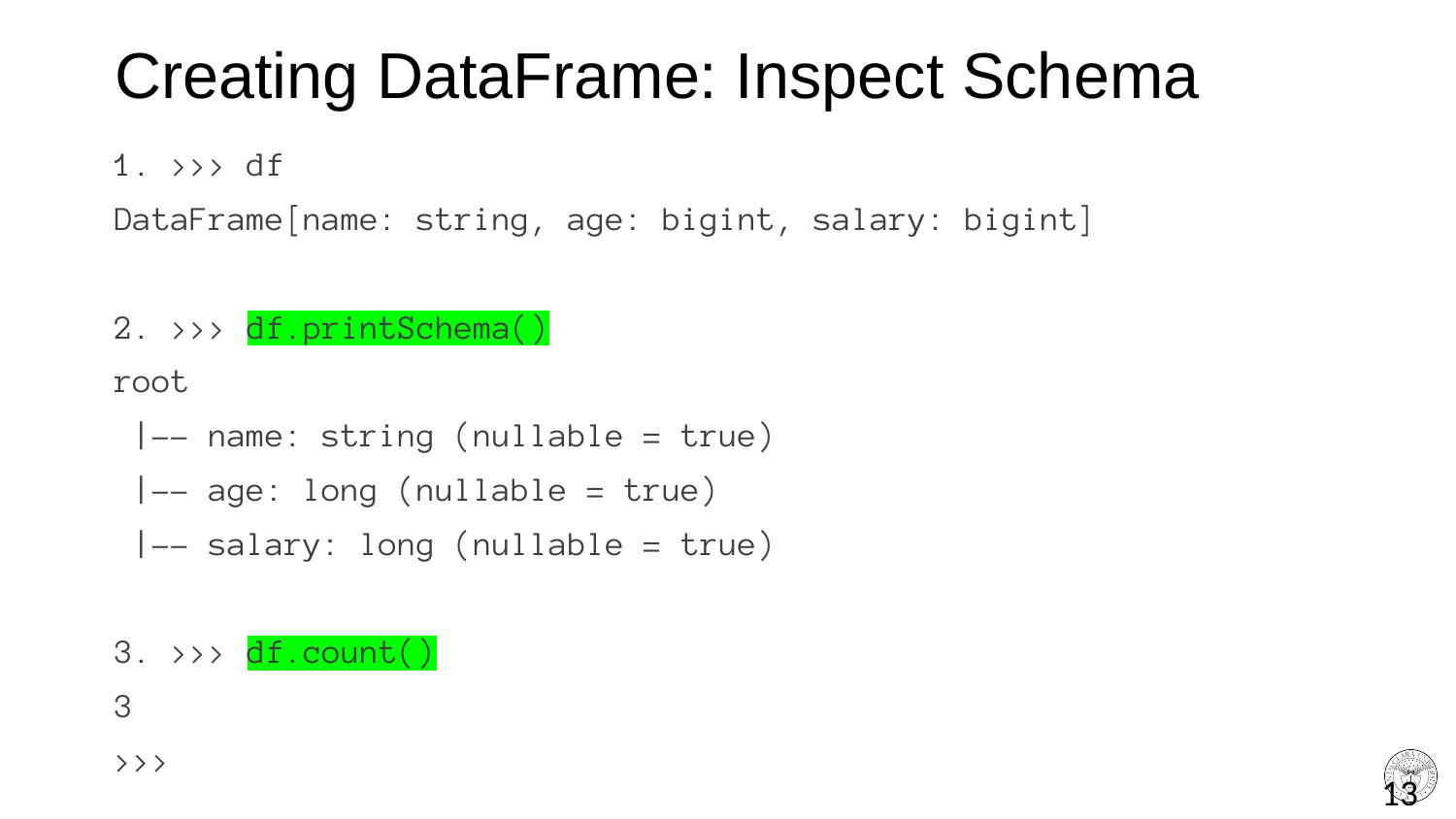

# Creating DataFrame: Inspect Schema
1. >>> df
DataFrame[name: string, age: bigint, salary: bigint]

2. >>> df.printSchema()
root
 |-- name: string (nullable = true)
 |-- age: long (nullable = true)
 |-- salary: long (nullable = true)

3. >>> df.count()
3
>>>
13